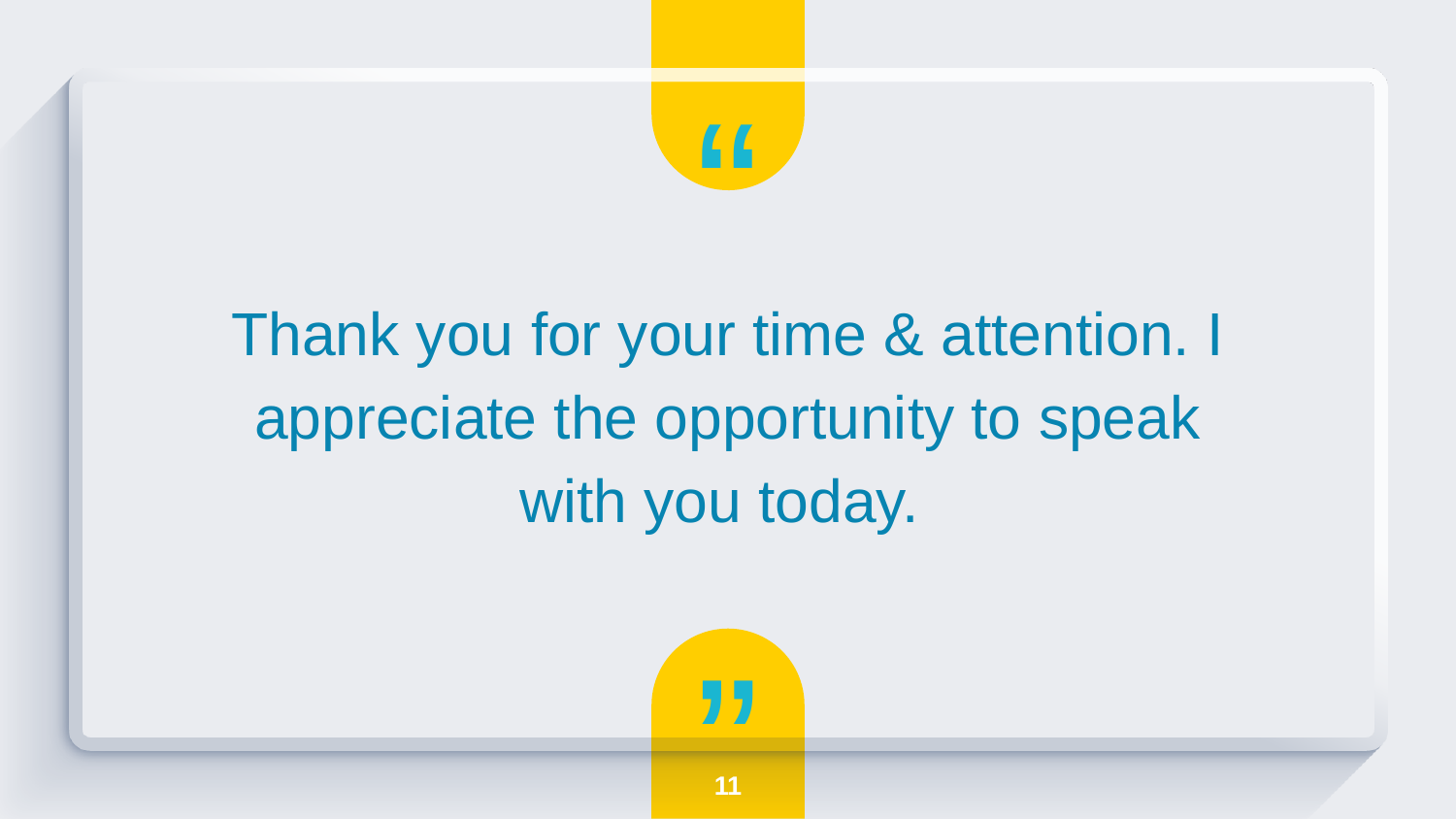

Thank you for your time & attention. I appreciate the opportunity to speak with you today.
11